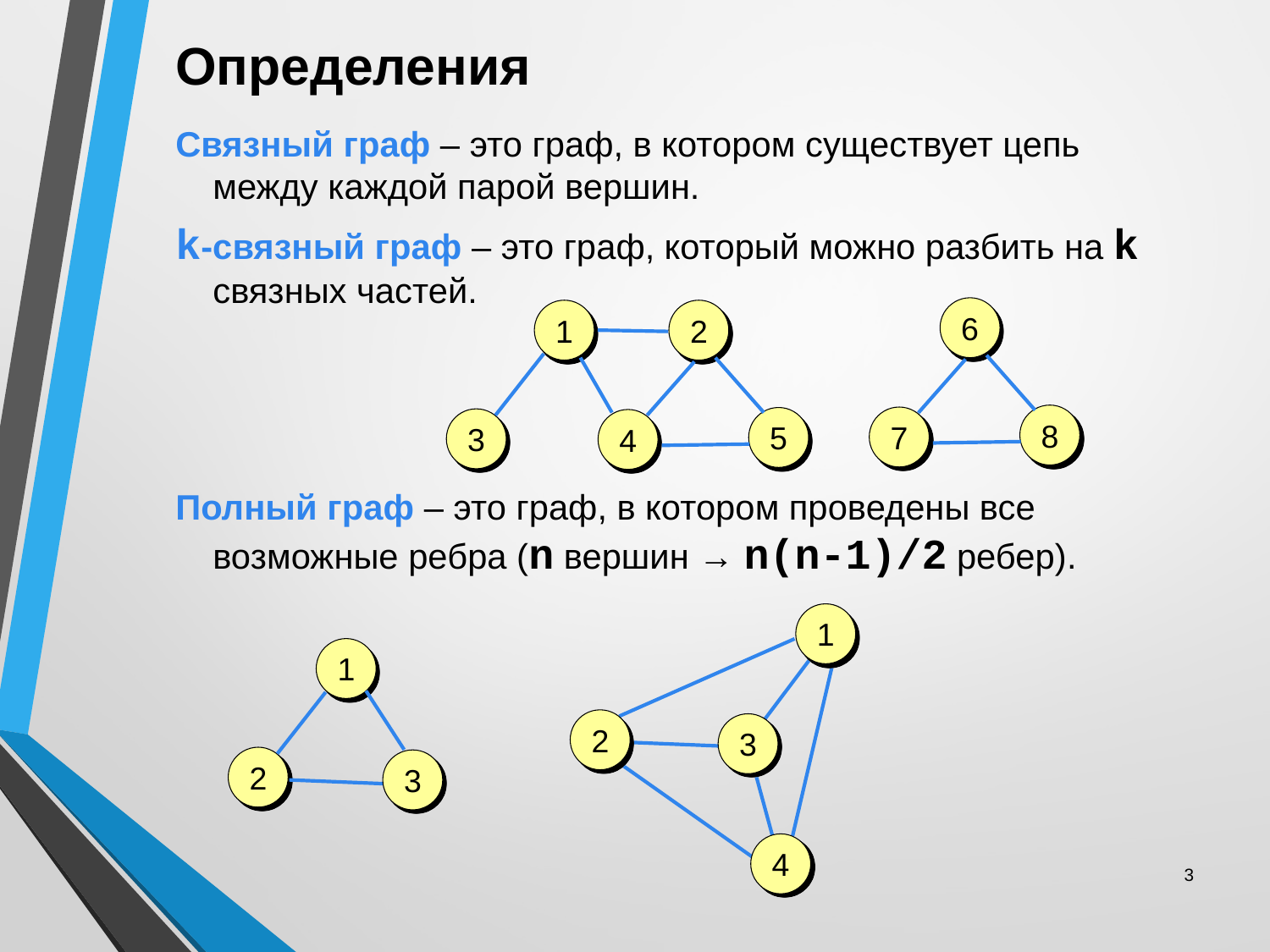

Определения
Связный граф – это граф, в котором существует цепь между каждой парой вершин.
k-cвязный граф – это граф, который можно разбить на k связных частей.

Полный граф – это граф, в котором проведены все возможные ребра (n вершин → n(n-1)/2 ребер).

6
1
2

5
3
4

8
7

1

2
3

4
1

2
3

3